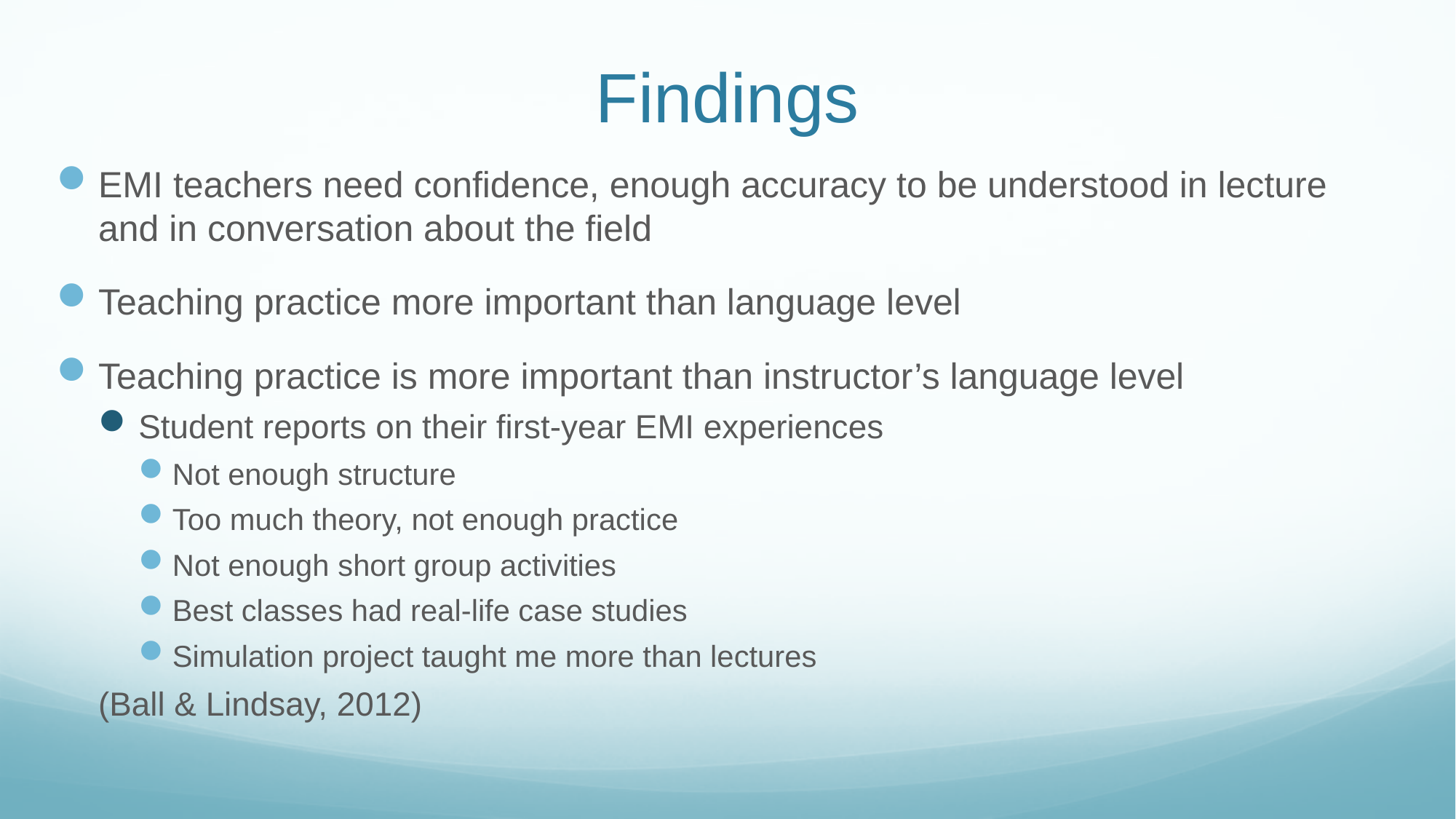

# Findings
EMI teachers need confidence, enough accuracy to be understood in lecture and in conversation about the field
Teaching practice more important than language level
Teaching practice is more important than instructor’s language level
Student reports on their first-year EMI experiences
Not enough structure
Too much theory, not enough practice
Not enough short group activities
Best classes had real-life case studies
Simulation project taught me more than lectures
(Ball & Lindsay, 2012)